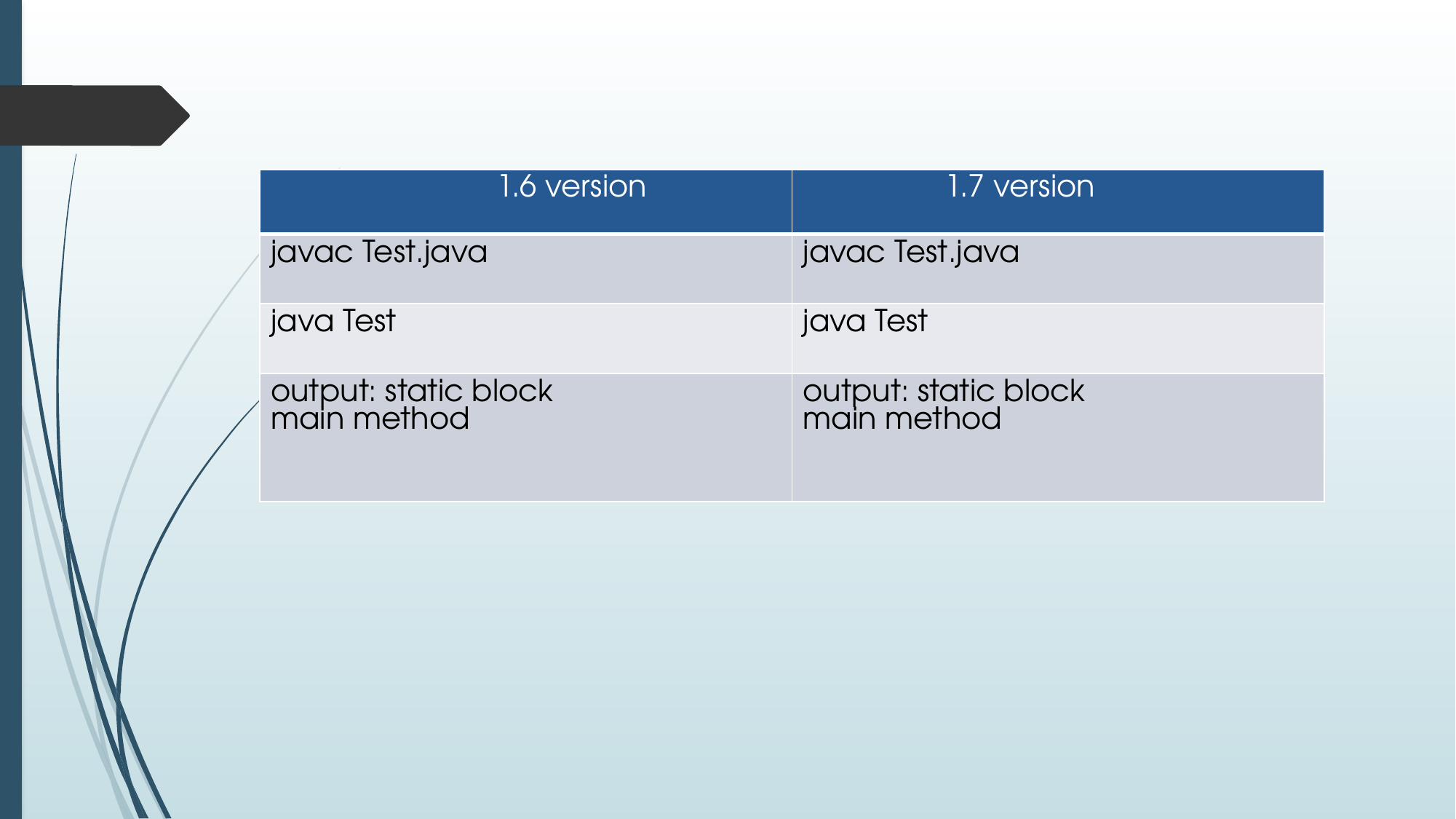

| 1.6 version | 1.7 version |
| --- | --- |
| javac Test.java | javac Test.java |
| java Test | java Test |
| output: static block main method | output: static block main method |